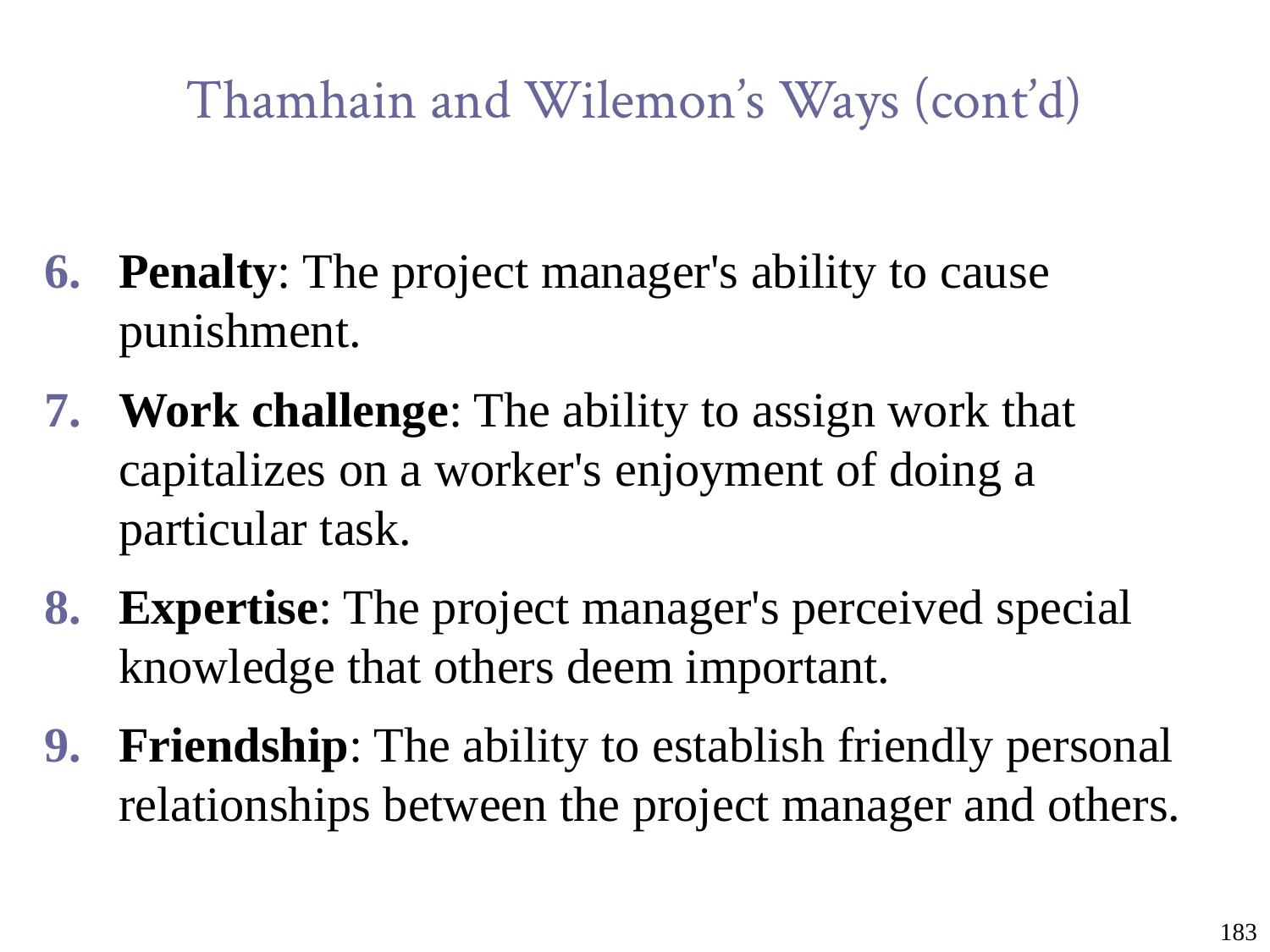

# Thamhain and Wilemon’s Ways (cont’d)
Penalty: The project manager's ability to cause punishment.
Work challenge: The ability to assign work that capitalizes on a worker's enjoyment of doing a particular task.
Expertise: The project manager's perceived special knowledge that others deem important.
Friendship: The ability to establish friendly personal relationships between the project manager and others.

183